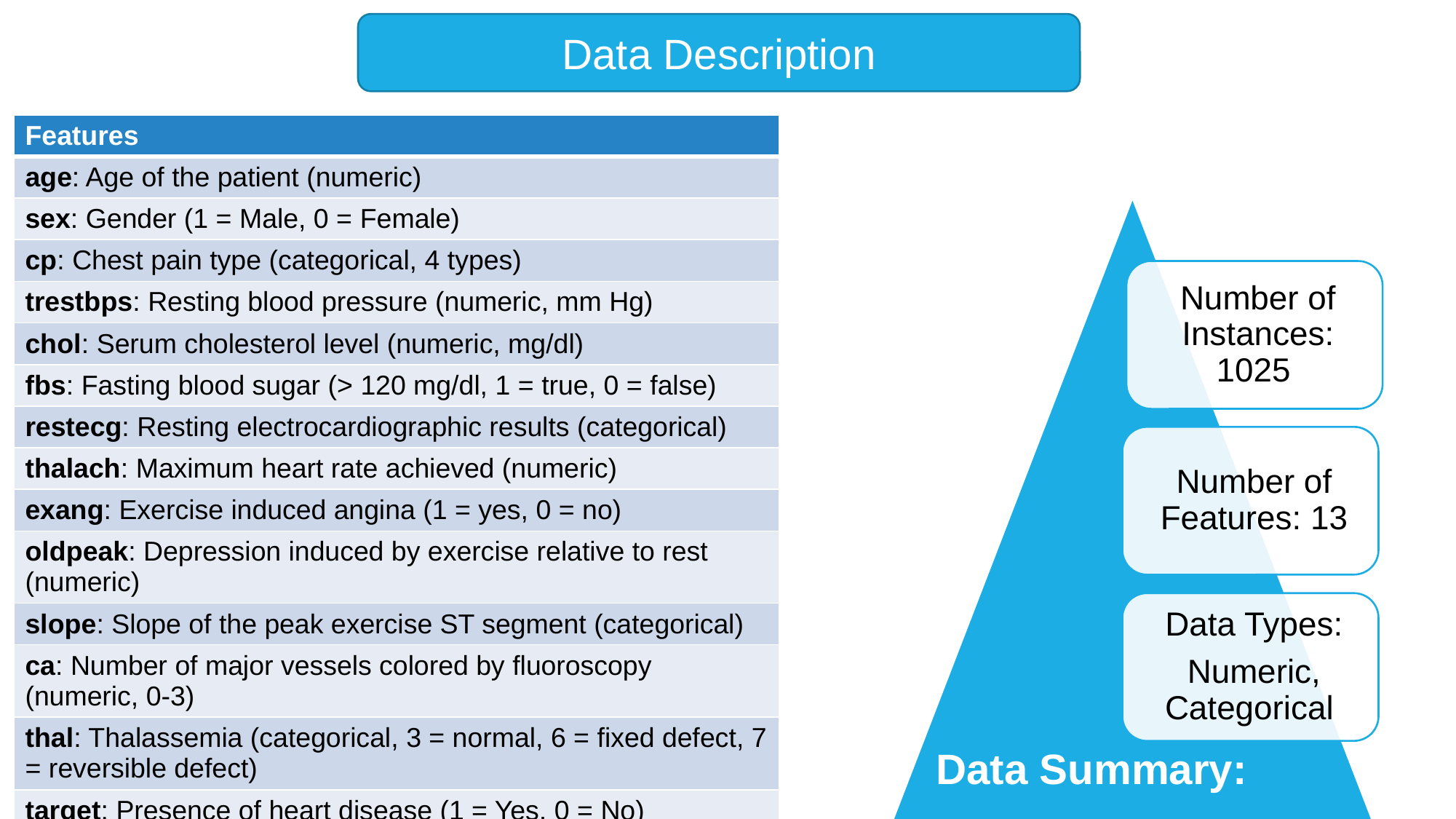

Data Description
| Features |
| --- |
| age: Age of the patient (numeric) |
| sex: Gender (1 = Male, 0 = Female) |
| cp: Chest pain type (categorical, 4 types) |
| trestbps: Resting blood pressure (numeric, mm Hg) |
| chol: Serum cholesterol level (numeric, mg/dl) |
| fbs: Fasting blood sugar (> 120 mg/dl, 1 = true, 0 = false) |
| restecg: Resting electrocardiographic results (categorical) |
| thalach: Maximum heart rate achieved (numeric) |
| exang: Exercise induced angina (1 = yes, 0 = no) |
| oldpeak: Depression induced by exercise relative to rest (numeric) |
| slope: Slope of the peak exercise ST segment (categorical) |
| ca: Number of major vessels colored by fluoroscopy (numeric, 0-3) |
| thal: Thalassemia (categorical, 3 = normal, 6 = fixed defect, 7 = reversible defect) |
| target: Presence of heart disease (1 = Yes, 0 = No) |
Number of Instances: 1025
Number of Features: 13
Data Types:
Numeric, Categorical
Data Summary: